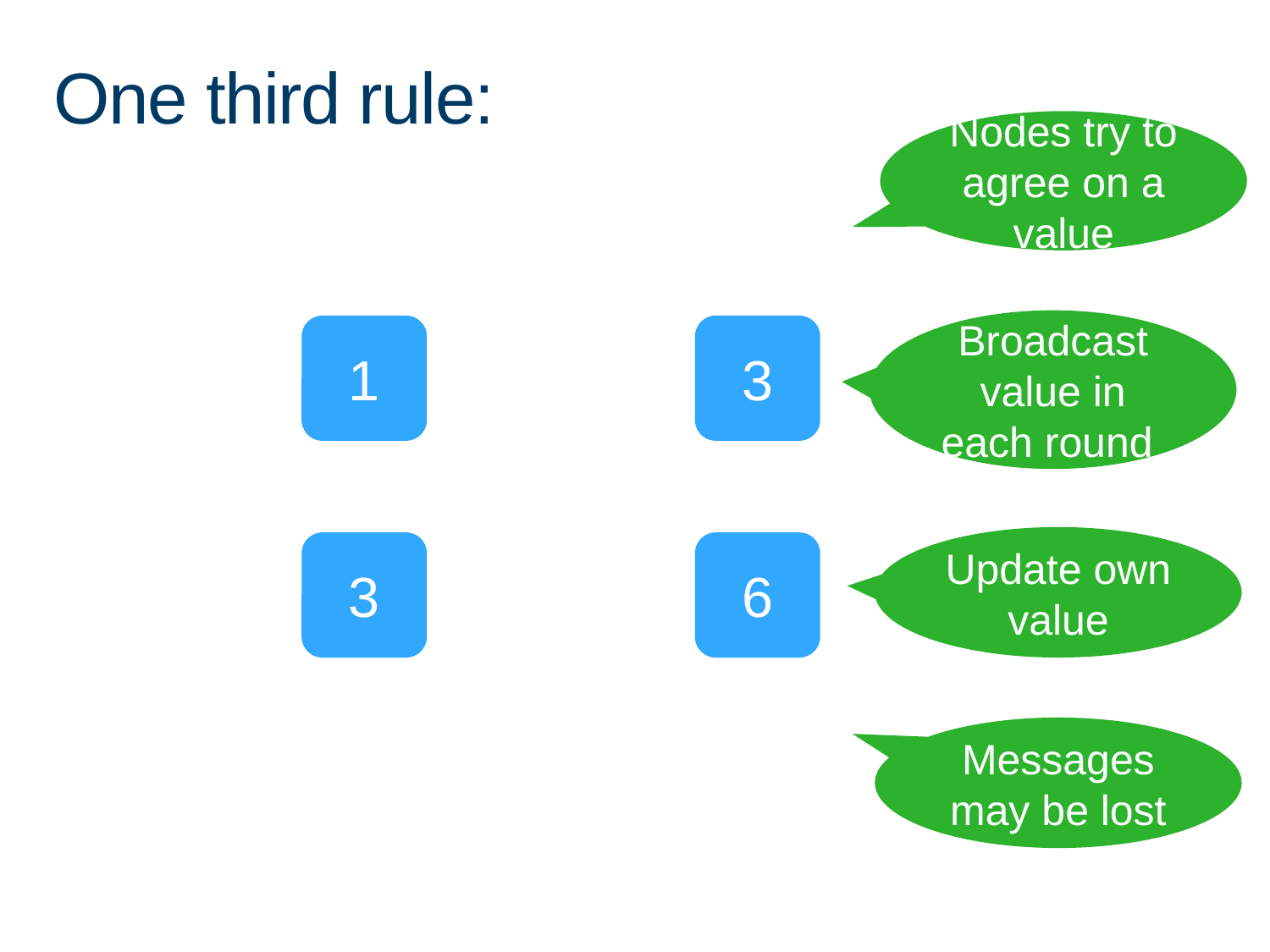

# One third rule:
Nodes try to agree on a value
Broadcast value in each round
1
3

Update own value
3
6
Messages may be lost